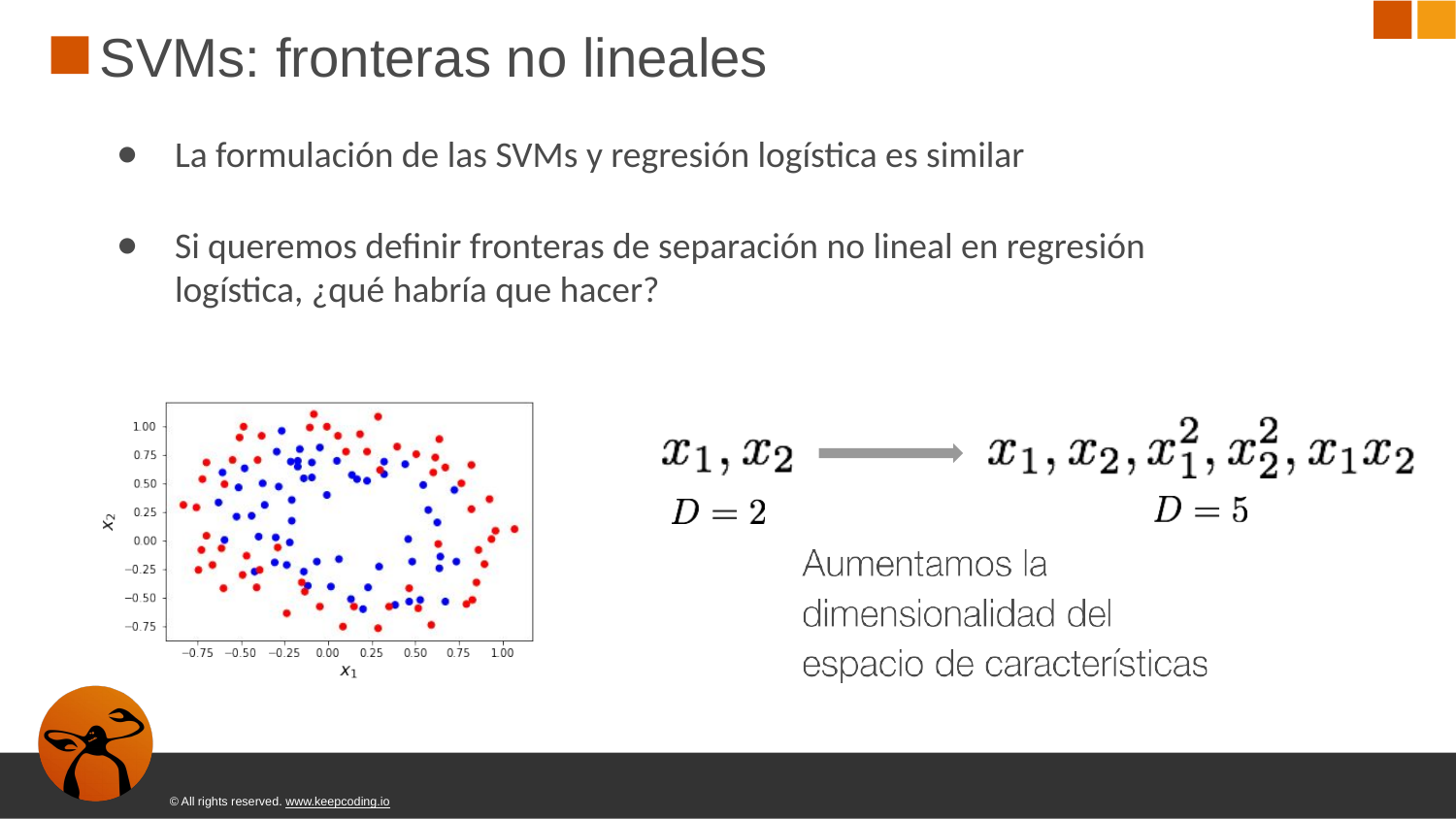

# SVMs: fronteras no lineales
La formulación de las SVMs y regresión logística es similar

Si queremos definir fronteras de separación no lineal en regresión logística, ¿qué habría que hacer?

© All rights reserved. www.keepcoding.io